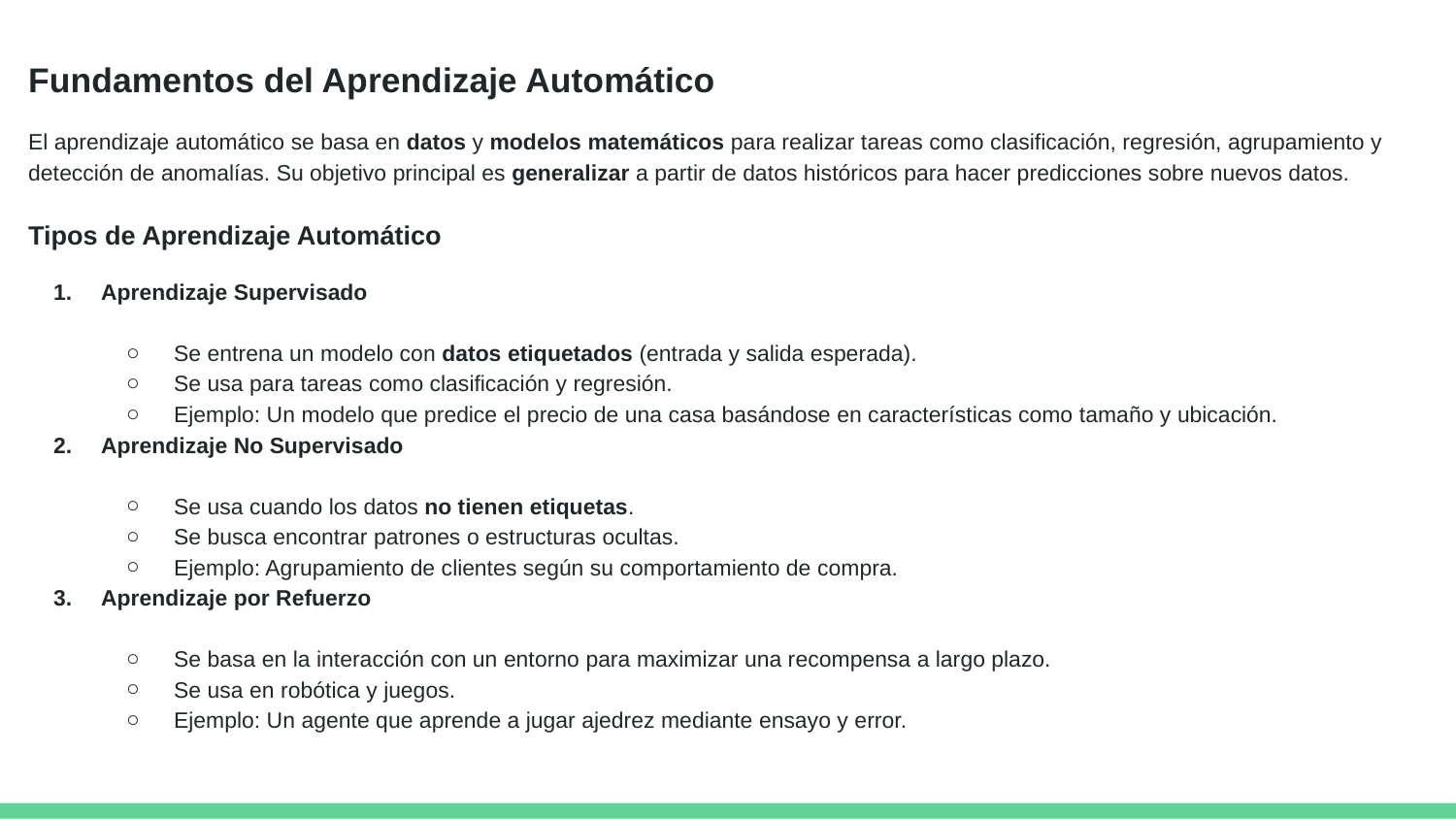

Fundamentos del Aprendizaje Automático
El aprendizaje automático se basa en datos y modelos matemáticos para realizar tareas como clasificación, regresión, agrupamiento y detección de anomalías. Su objetivo principal es generalizar a partir de datos históricos para hacer predicciones sobre nuevos datos.
Tipos de Aprendizaje Automático
Aprendizaje Supervisado
Se entrena un modelo con datos etiquetados (entrada y salida esperada).
Se usa para tareas como clasificación y regresión.
Ejemplo: Un modelo que predice el precio de una casa basándose en características como tamaño y ubicación.
Aprendizaje No Supervisado
Se usa cuando los datos no tienen etiquetas.
Se busca encontrar patrones o estructuras ocultas.
Ejemplo: Agrupamiento de clientes según su comportamiento de compra.
Aprendizaje por Refuerzo
Se basa en la interacción con un entorno para maximizar una recompensa a largo plazo.
Se usa en robótica y juegos.
Ejemplo: Un agente que aprende a jugar ajedrez mediante ensayo y error.